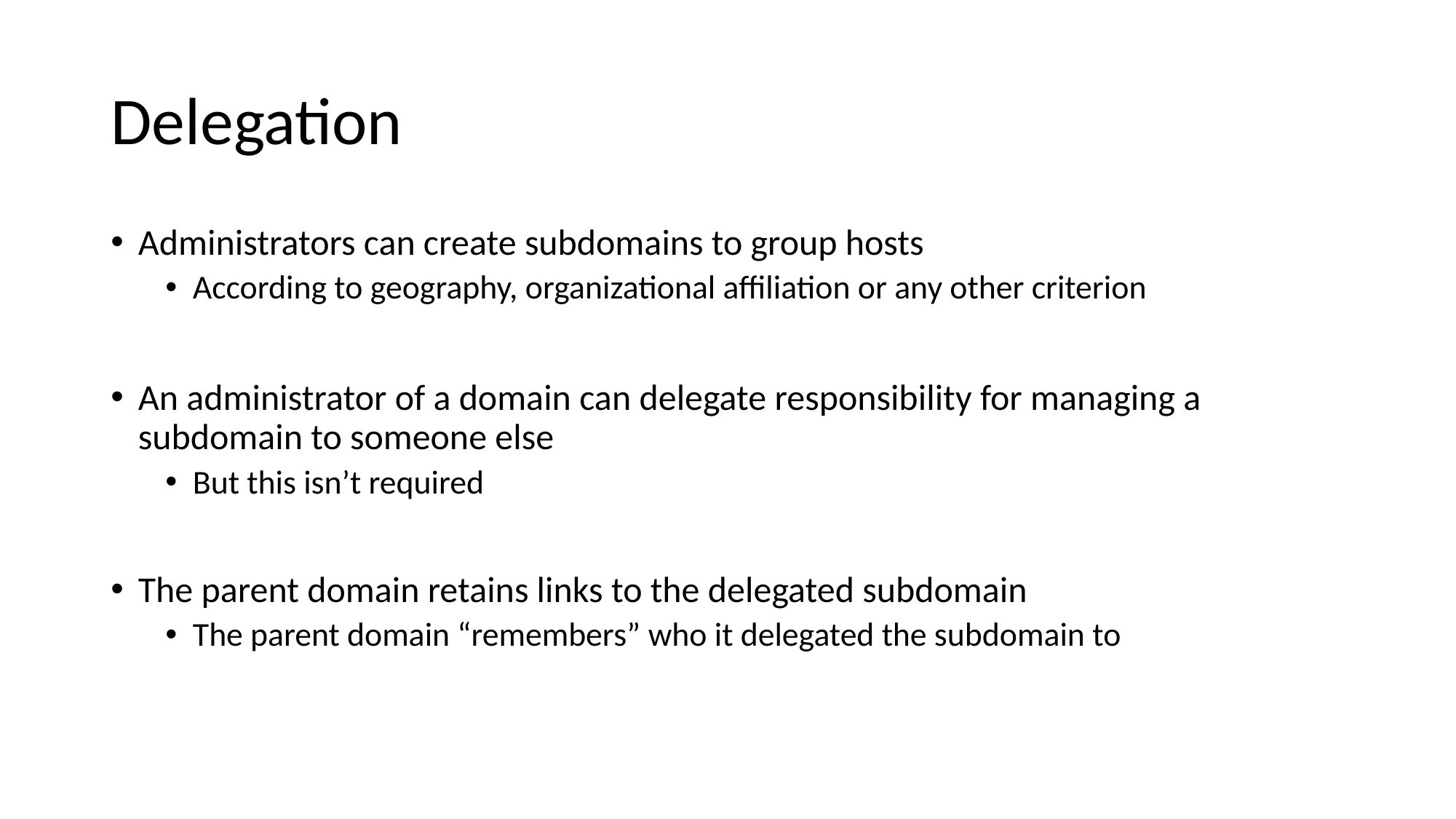

# Delegation
Administrators can create subdomains to group hosts
According to geography, organizational affiliation or any other criterion

An administrator of a domain can delegate responsibility for managing a subdomain to someone else
But this isn’t required

The parent domain retains links to the delegated subdomain
The parent domain “remembers” who it delegated the subdomain to